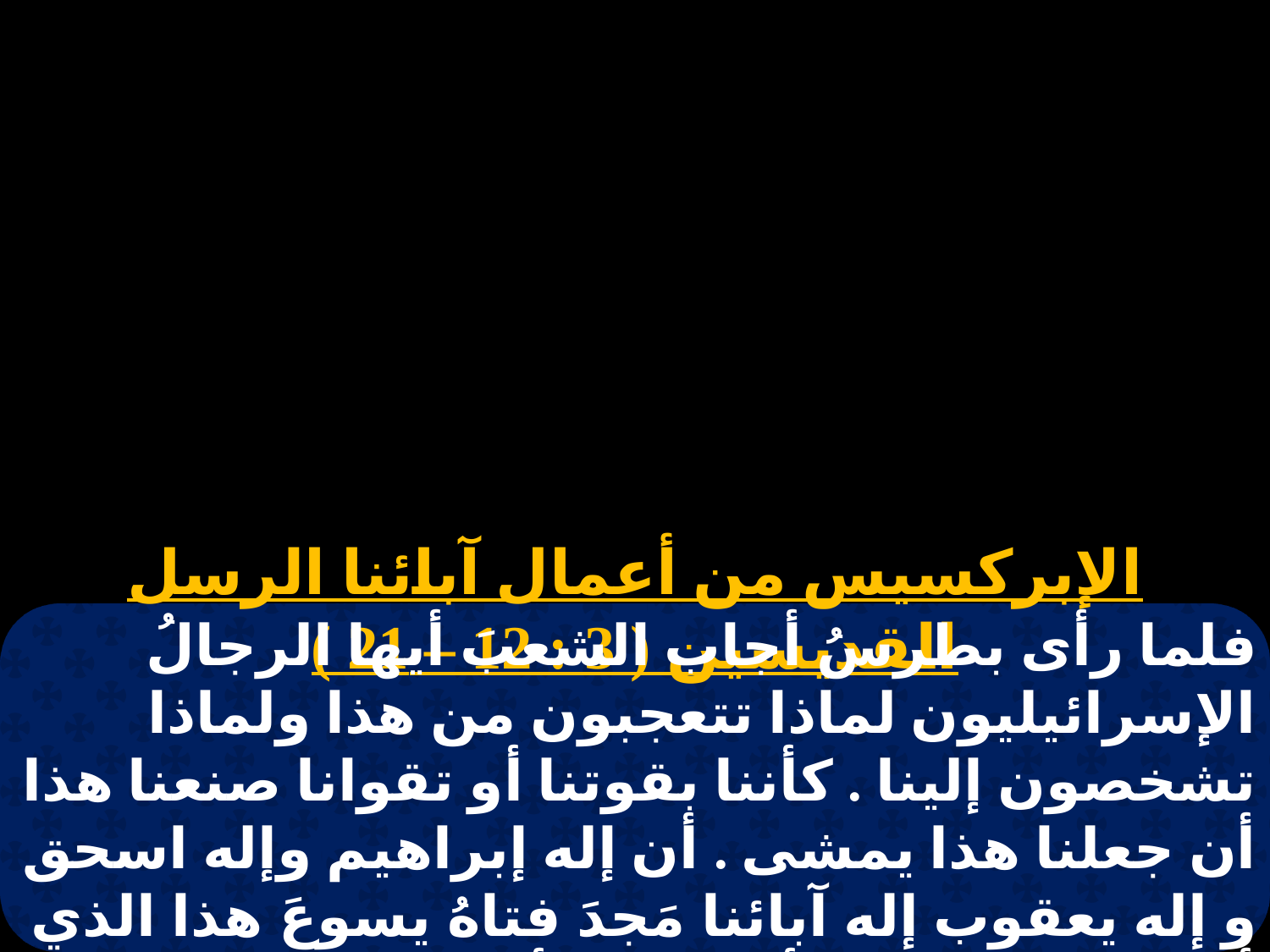

الإبركسيس من أعمال آبائنا الرسل القديسين ( 3 : 12 – 21 )
فلما رأى بطرسُ أجاب الشعبَ أيها الرجالُ الإسرائيليون لماذا تتعجبون من هذا ولماذا تشخصون إلينا . كأننا بقوتنا أو تقوانا صنعنا هذا أن جعلنا هذا يمشى . أن إله إبراهيم وإله اسحق و إله يعقوب إله آبائنا مَجدَ فتاهُ يسوعَ هذا الذي أسلمتموه انتم و أنكرتموه أمام بيلاطس و هو كان حاكُم بإطلاقهِ .